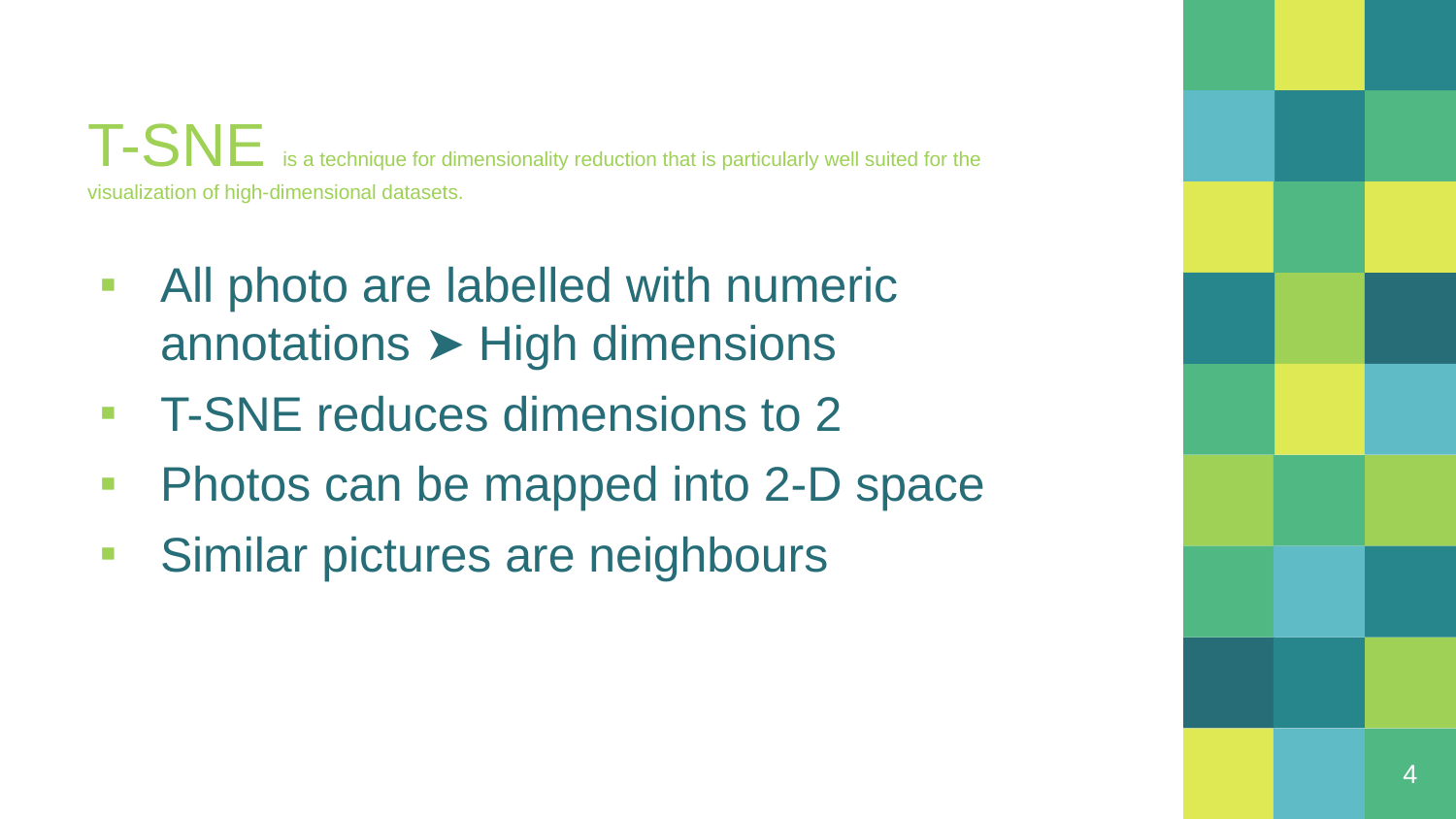

# T-SNE is a technique for dimensionality reduction that is particularly well suited for the visualization of high-dimensional datasets.
All photo are labelled with numeric annotations ➤ High dimensions
T-SNE reduces dimensions to 2
Photos can be mapped into 2-D space
Similar pictures are neighbours

4